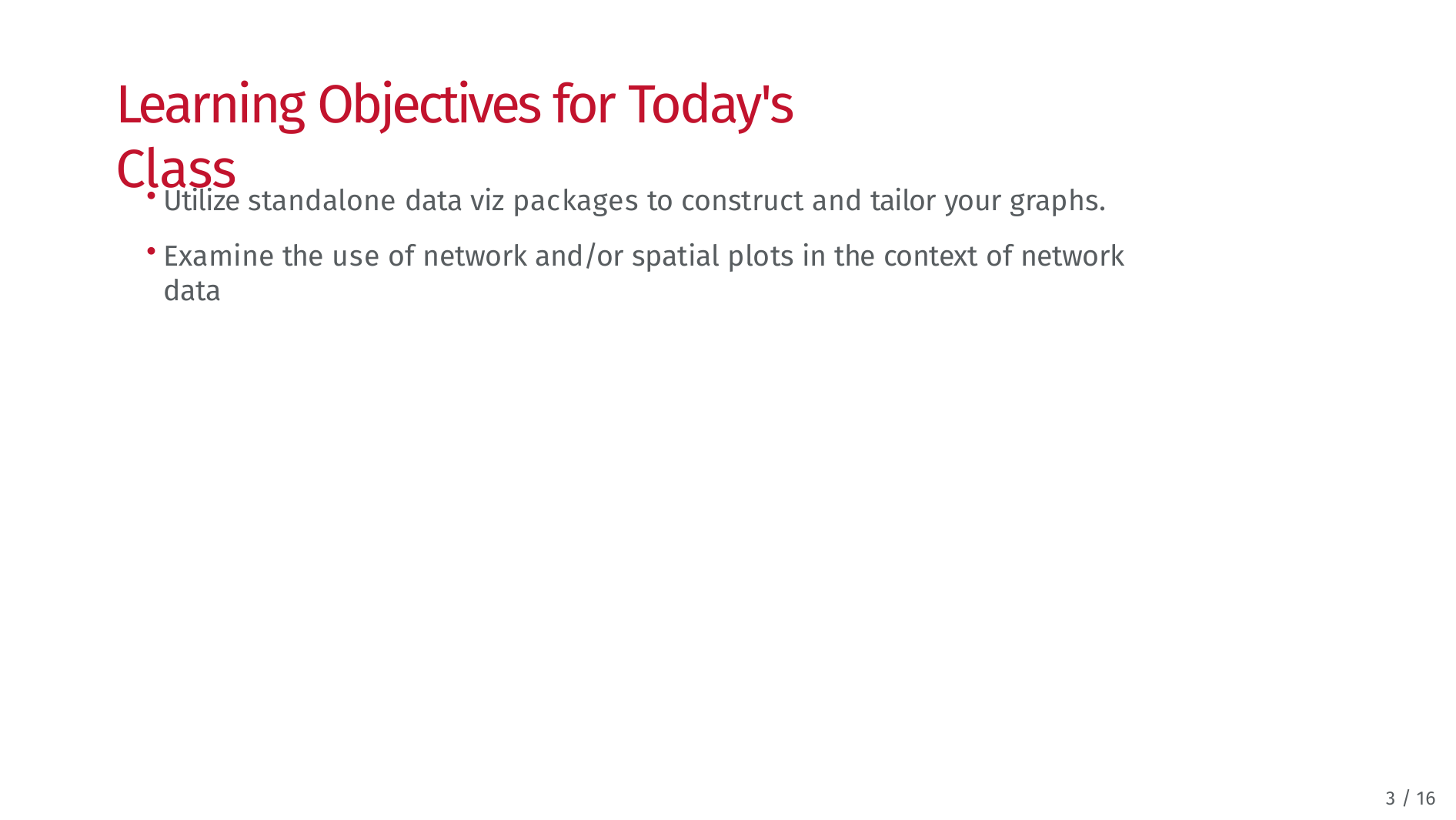

# Learning Objectives for Today's Class
Utilize standalone data viz packages to construct and tailor your graphs.
Examine the use of network and/or spatial plots in the context of network data
3 / 16